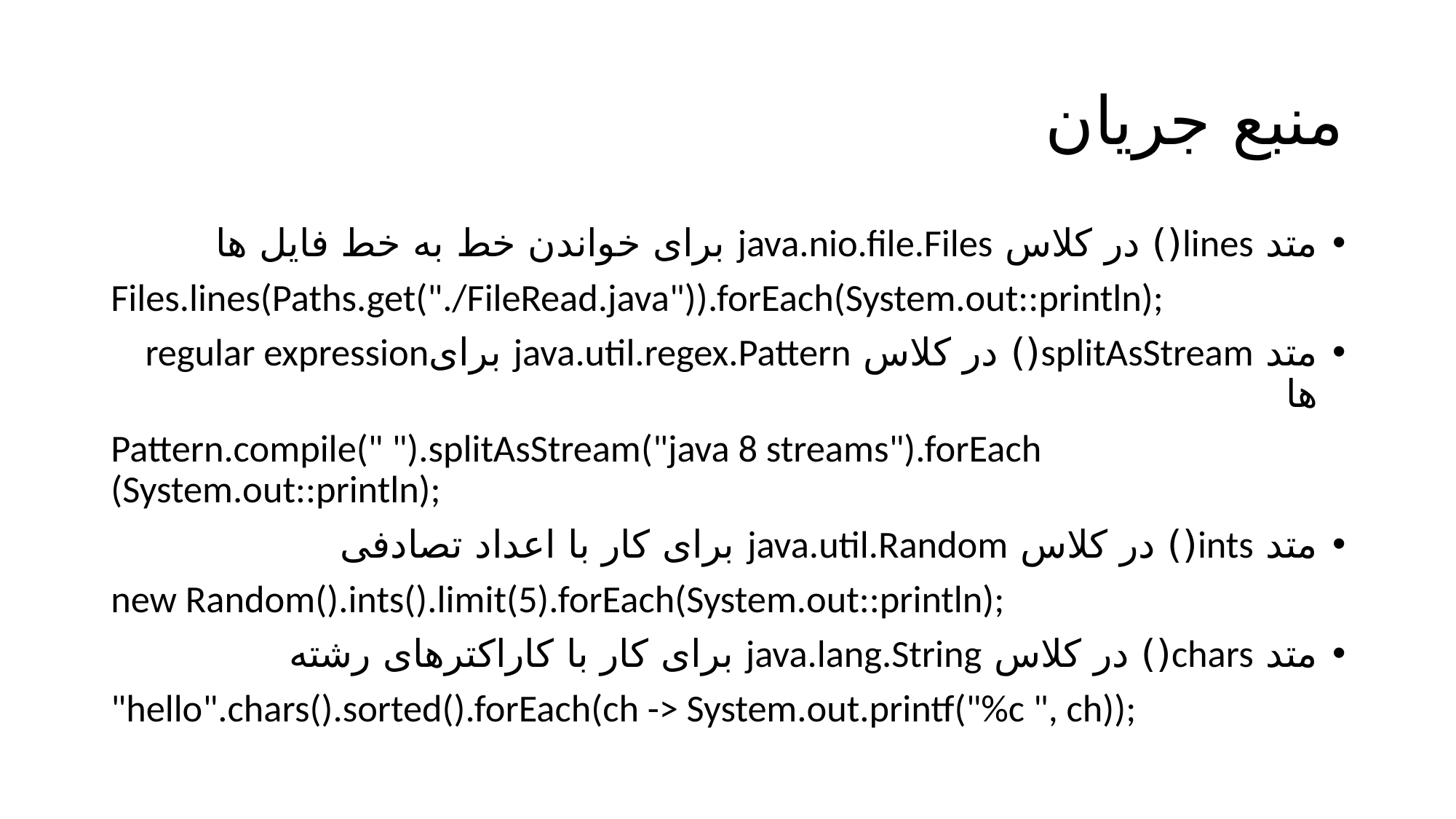

# منبع جریان
متد lines() در کلاس java.nio.file.Files برای خواندن خط به خط فایل ها
Files.lines(Paths.get("./FileRead.java")).forEach(System.out::println);
متد splitAsStream() در کلاس java.util.regex.Pattern برایregular expression ها
Pattern.compile(" ").splitAsStream("java 8 streams").forEach
(System.out::println);
متد ints() در کلاس java.util.Random برای کار با اعداد تصادفی
new Random().ints().limit(5).forEach(System.out::println);
متد chars() در کلاس java.lang.String برای کار با کاراکترهای رشته
"hello".chars().sorted().forEach(ch -> System.out.printf("%c ", ch));